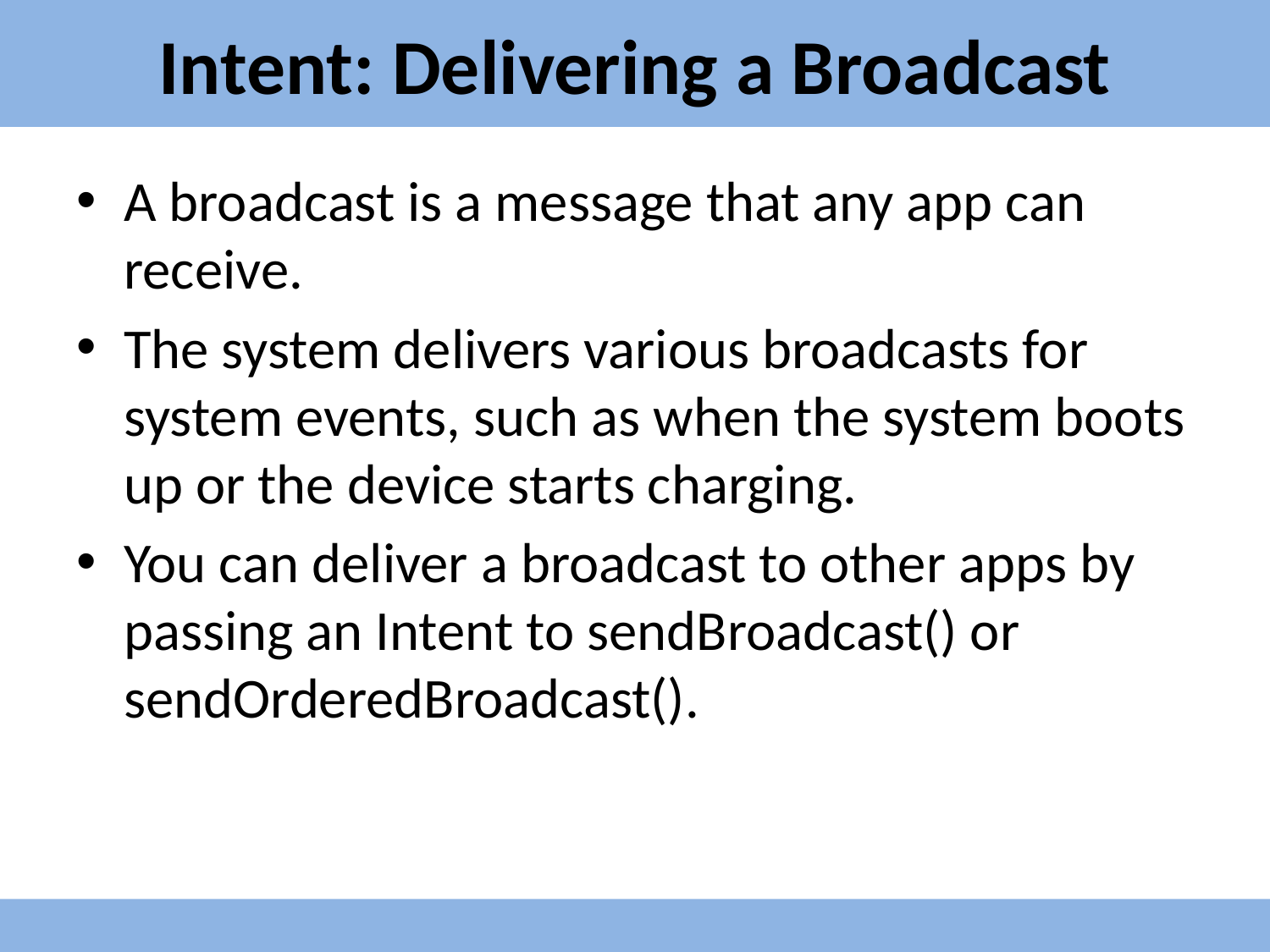

# Intent: Delivering a Broadcast
A broadcast is a message that any app can receive.
The system delivers various broadcasts for system events, such as when the system boots up or the device starts charging.
You can deliver a broadcast to other apps by passing an Intent to sendBroadcast() or sendOrderedBroadcast().